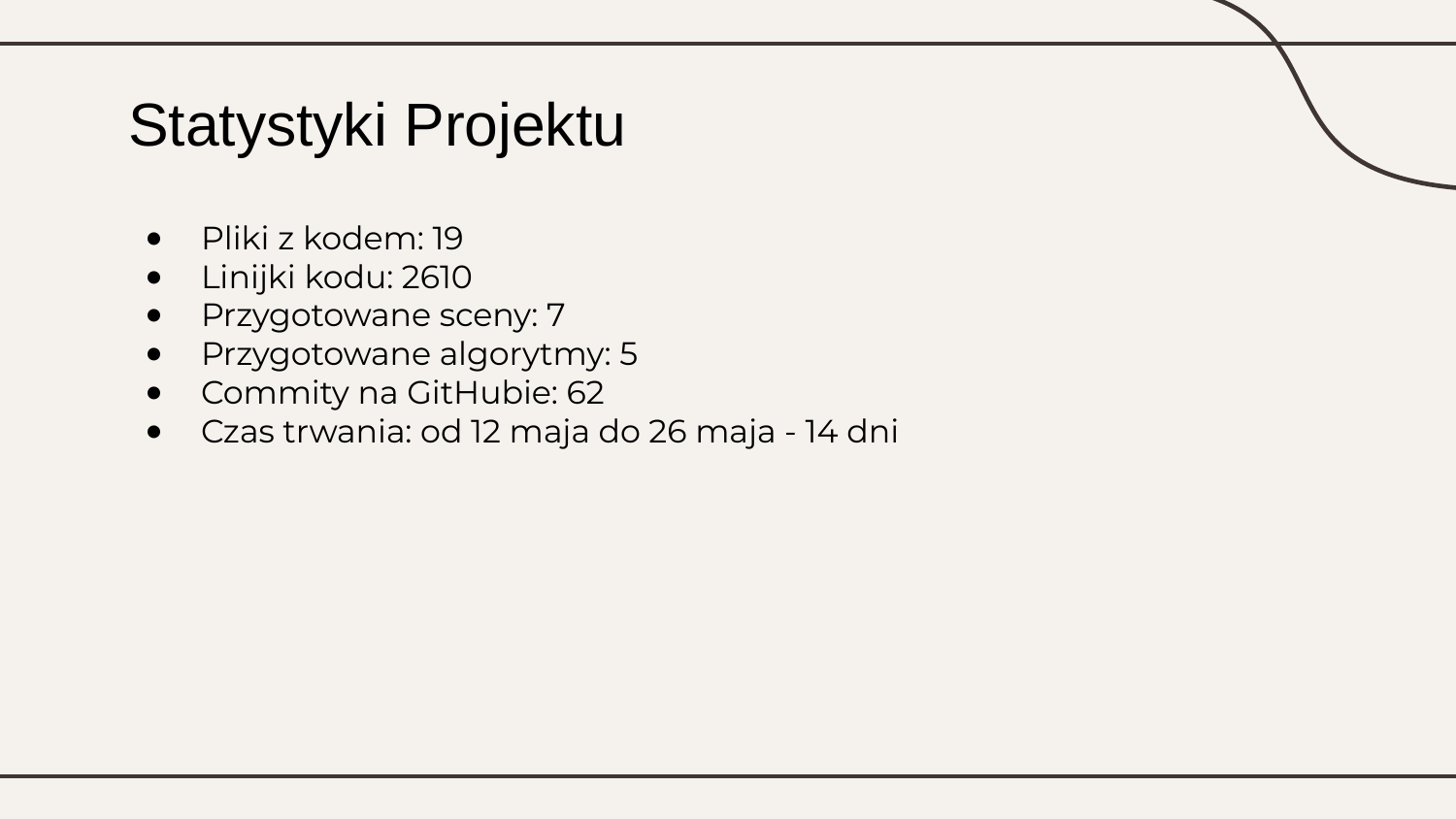

# Statystyki Projektu
Pliki z kodem: 19
Linijki kodu: 2610
Przygotowane sceny: 7
Przygotowane algorytmy: 5
Commity na GitHubie: 62
Czas trwania: od 12 maja do 26 maja - 14 dni